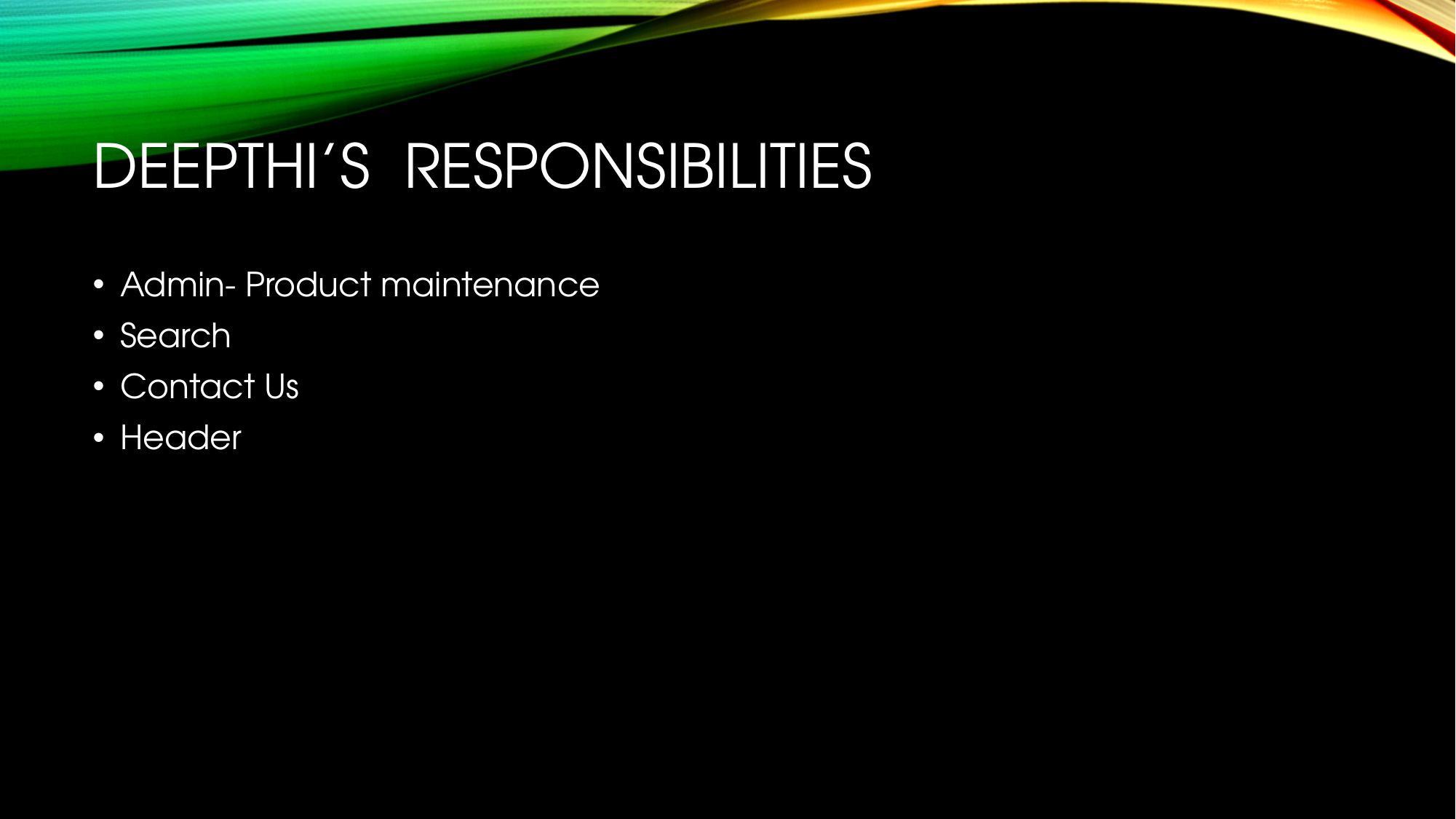

# Deepthi’s  Responsibilities
Admin- Product maintenance
Search
Contact Us
Header